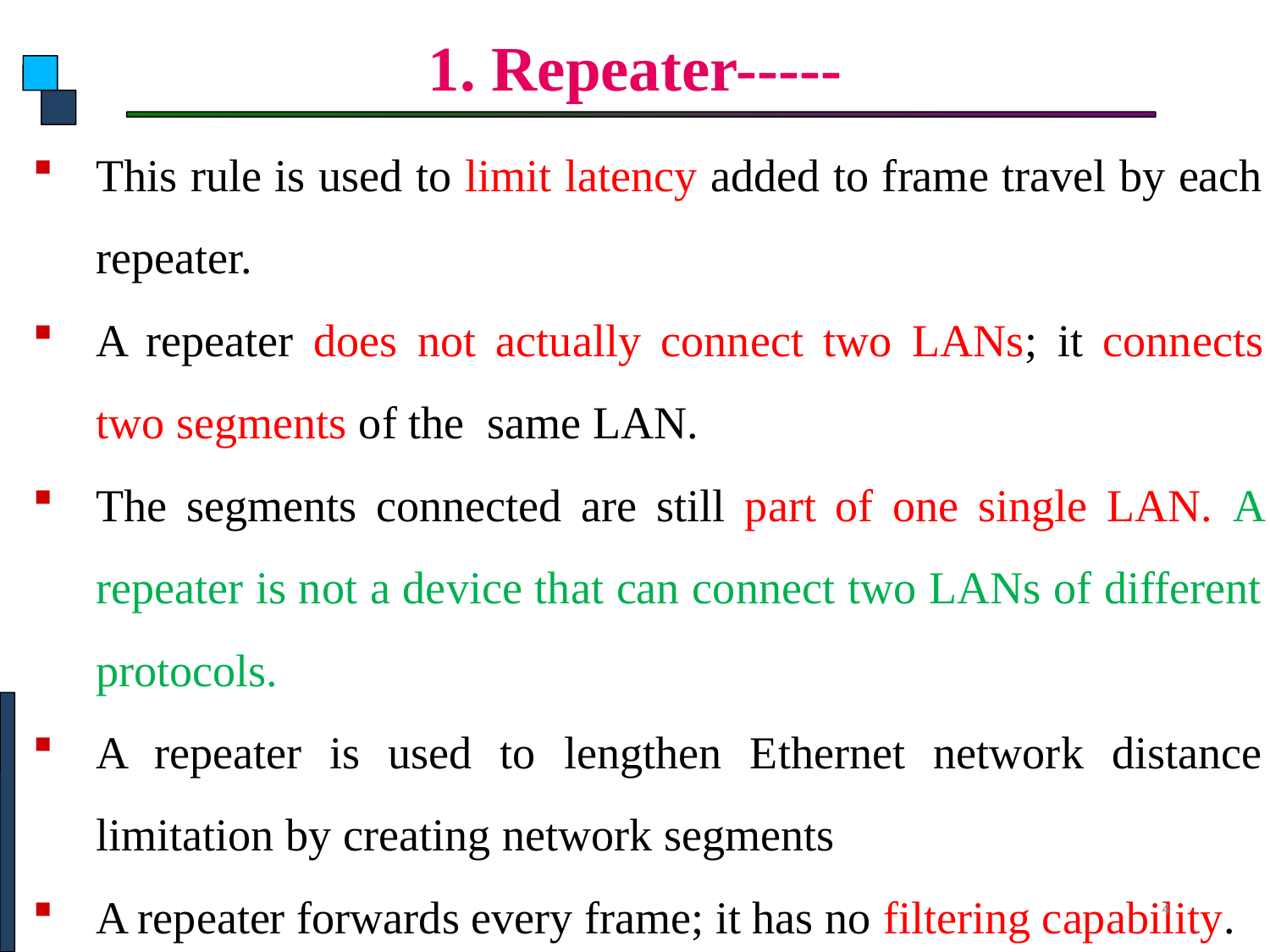

Repeater, Hub, Bridge & Switch
# 1. Repeater-----

This rule is used to limit latency added to frame travel by each repeater.
A repeater does not actually connect two LANs; it connects two segments of the  same LAN.
The segments connected are still part of one single LAN. A repeater is not a device that can connect two LANs of different protocols.
A repeater is used to lengthen Ethernet network distance limitation by creating network segments
A repeater forwards every frame; it has no filtering capability.

4